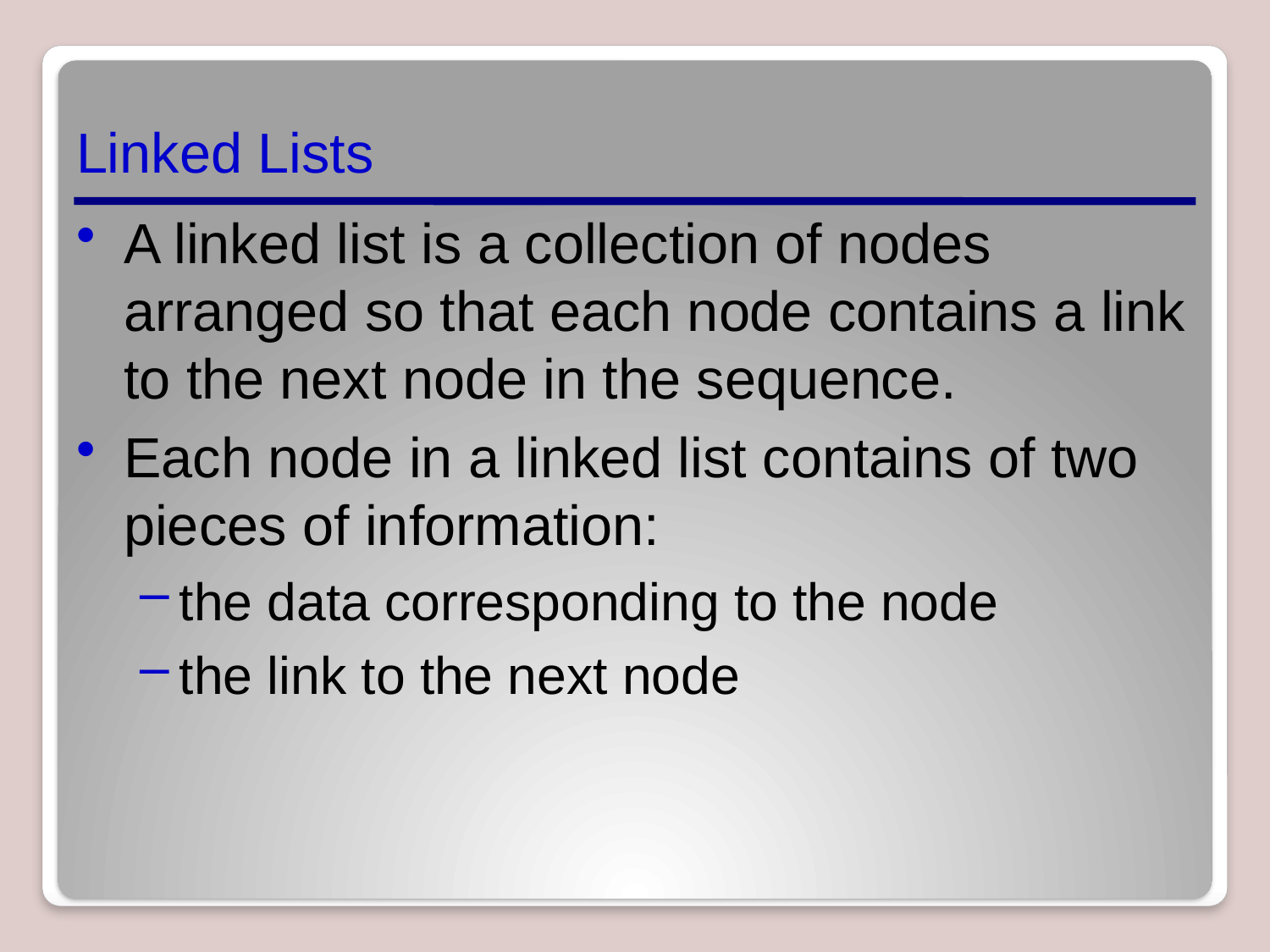

# Linked Lists
A linked list is a collection of nodes arranged so that each node contains a link to the next node in the sequence.
Each node in a linked list contains of two pieces of information:
the data corresponding to the node
the link to the next node